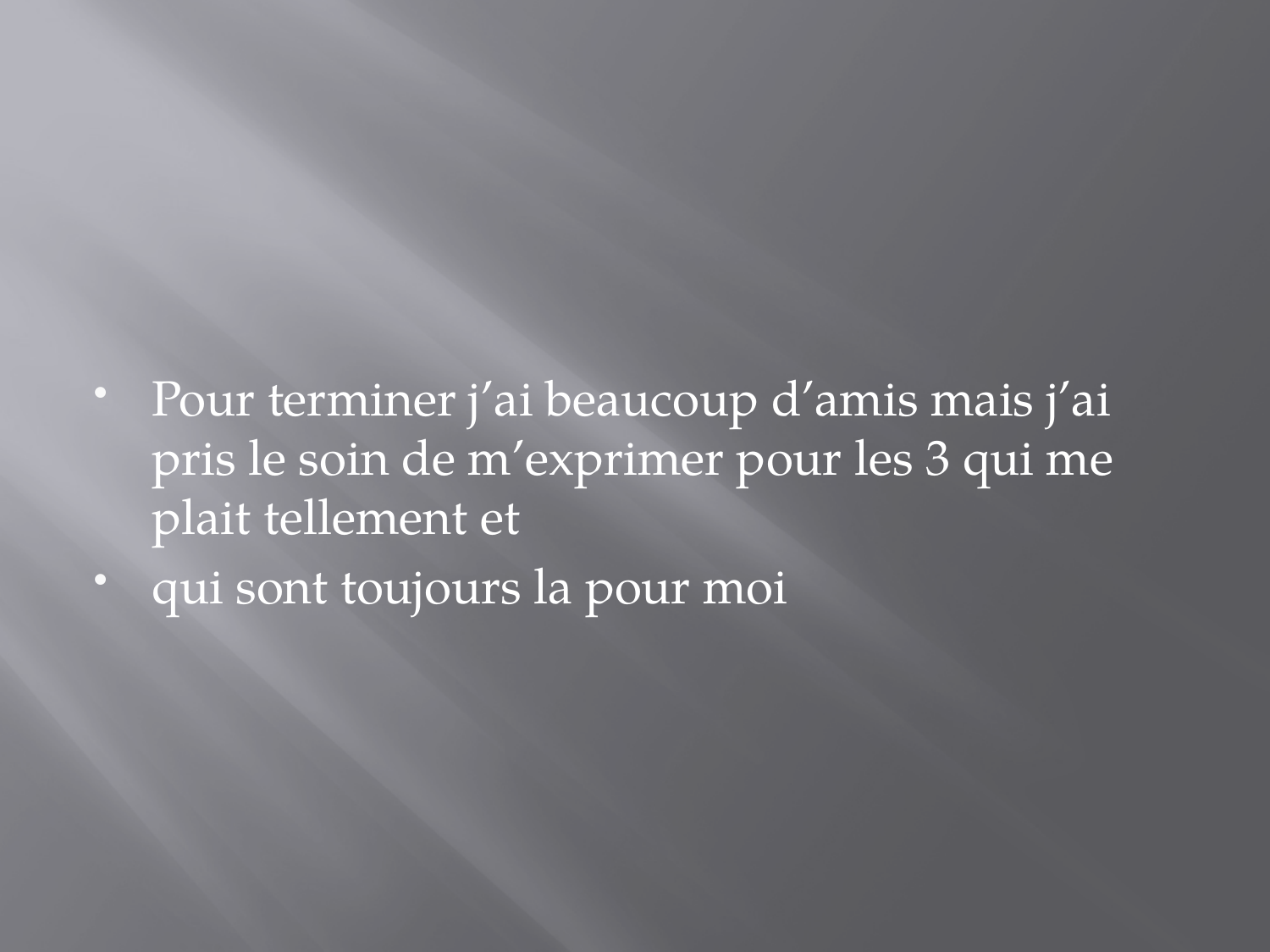

#

Pour terminer j’ai beaucoup d’amis mais j’ai pris le soin de m’exprimer pour les 3 qui me plait tellement et
qui sont toujours la pour moi